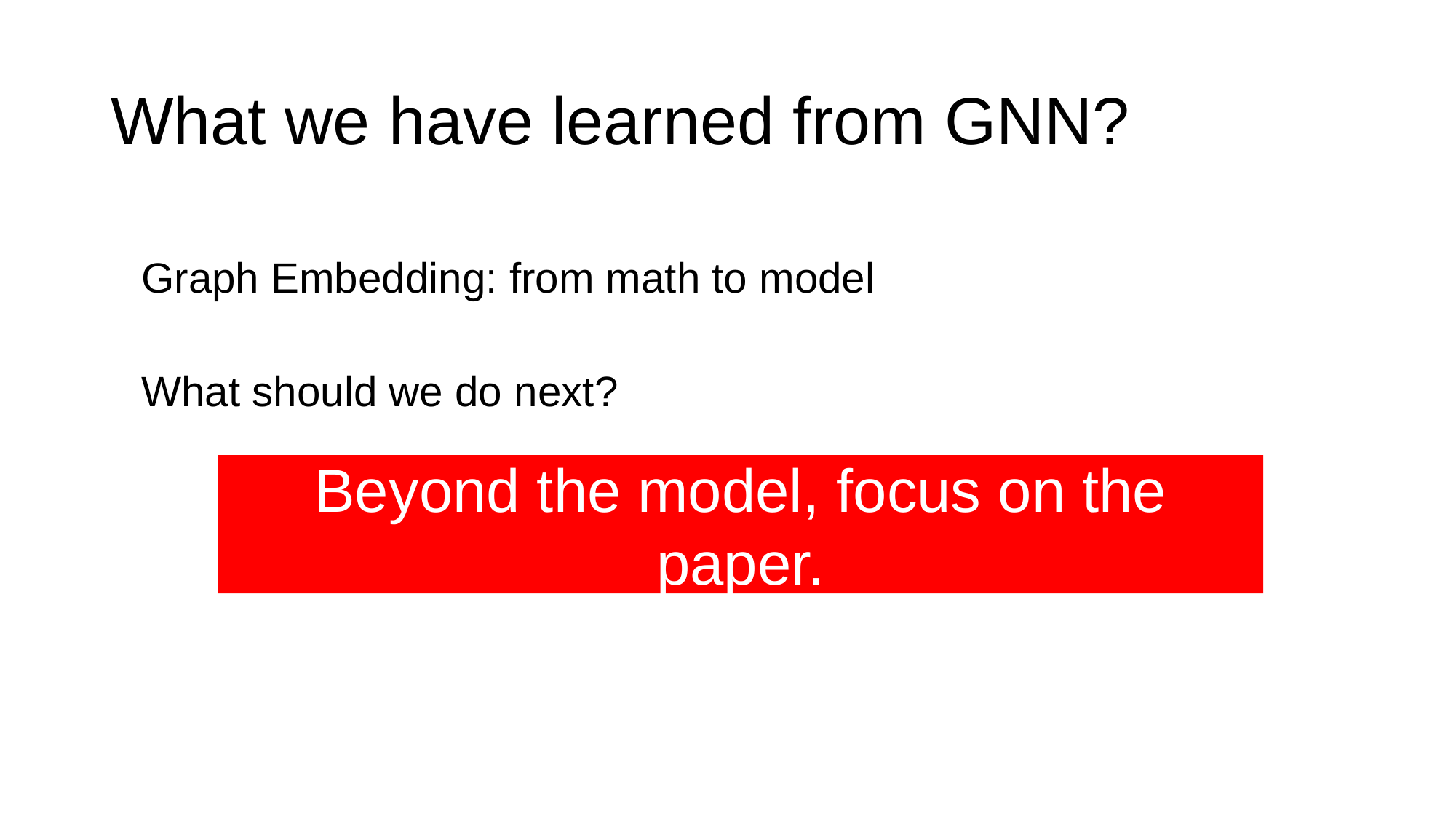

# What we have learned from GNN?
Graph Embedding: from math to model
What should we do next?
Beyond the model, focus on the paper.